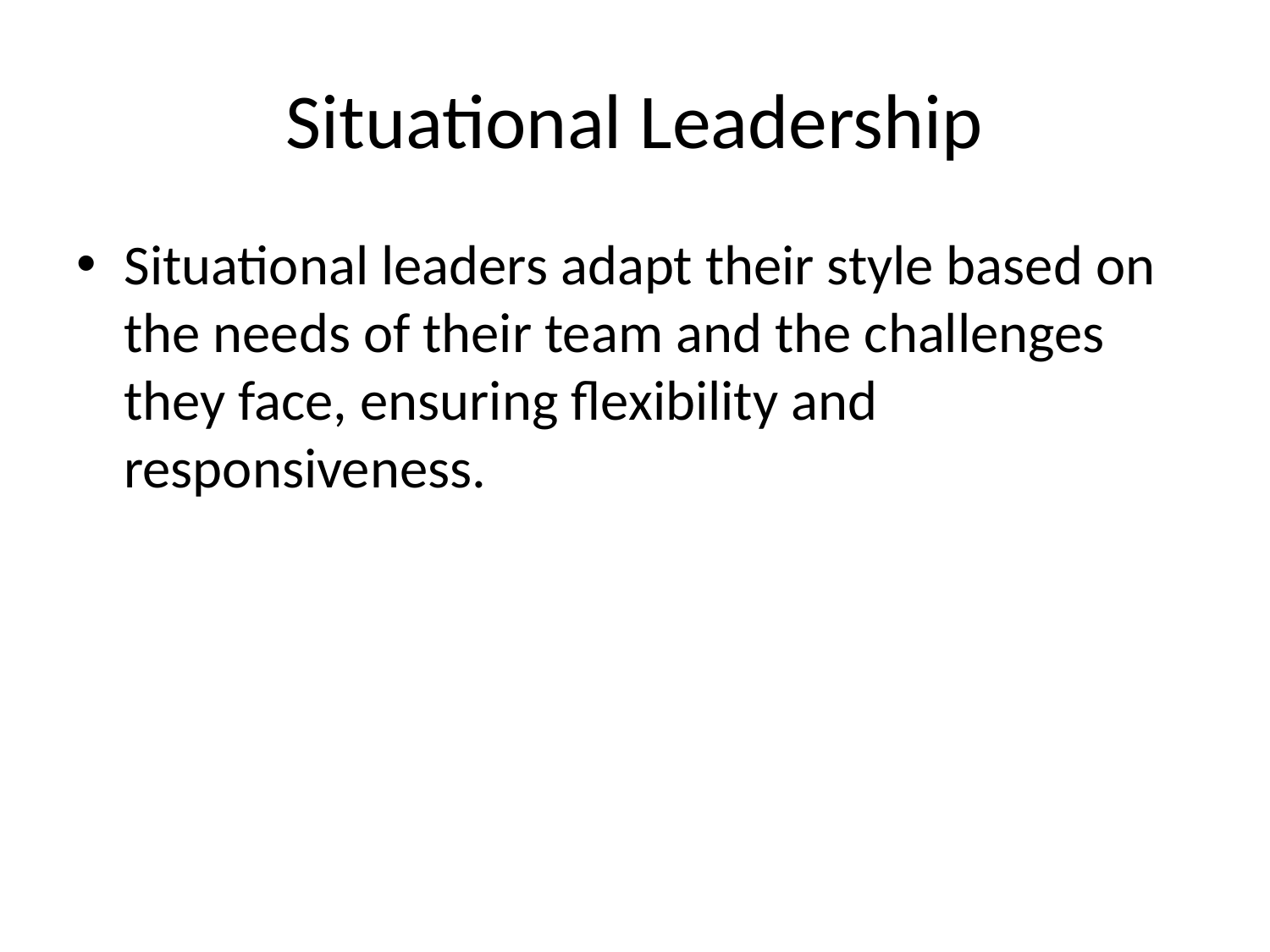

# Situational Leadership
Situational leaders adapt their style based on the needs of their team and the challenges they face, ensuring flexibility and responsiveness.